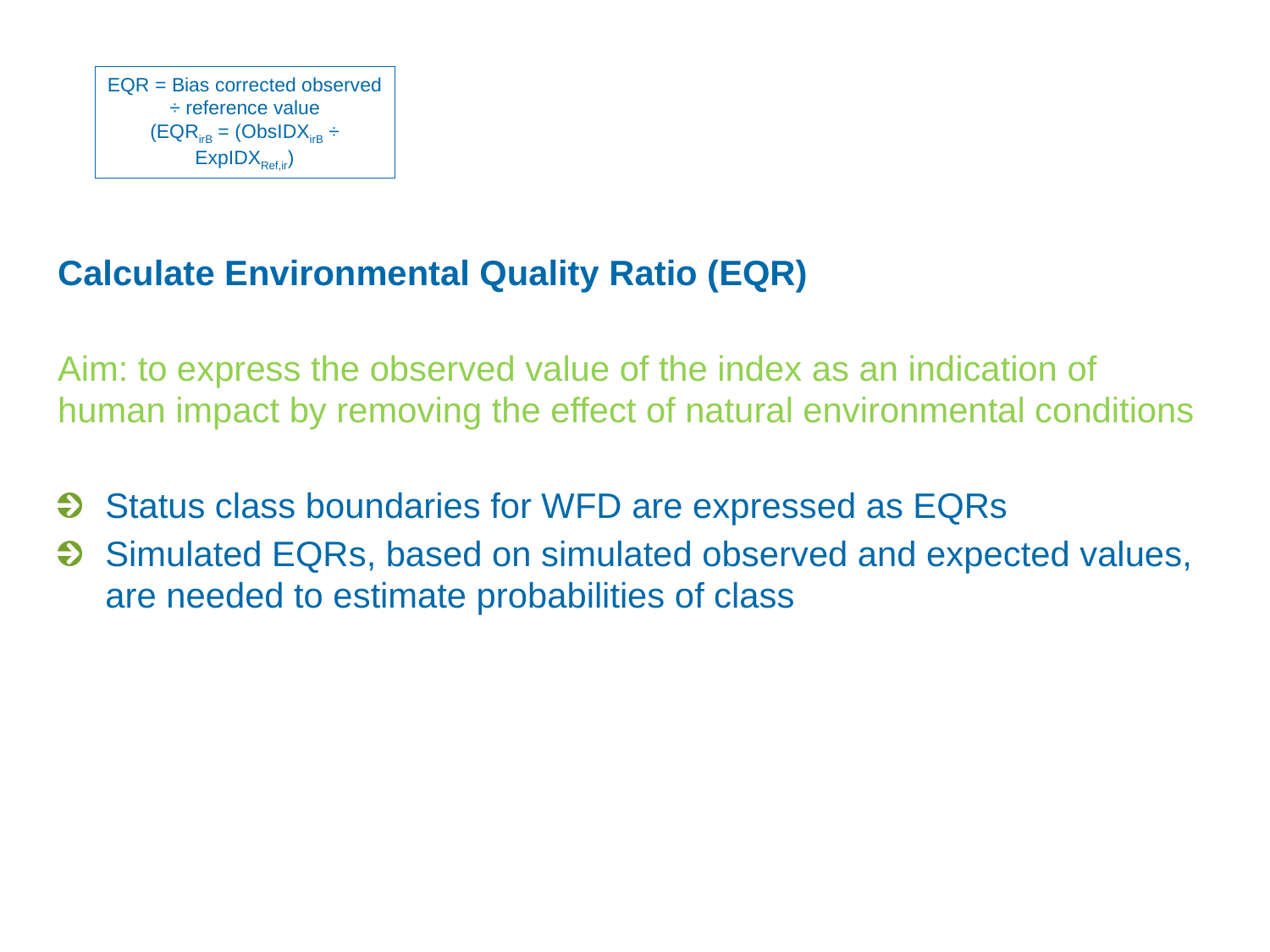

EQR = Bias corrected observed ÷ reference value
(EQRirB = (ObsIDXirB ÷ ExpIDXRef,ir)
Calculate Environmental Quality Ratio (EQR)

Aim: to express the observed value of the index as an indication of human impact by removing the effect of natural environmental conditions

Status class boundaries for WFD are expressed as EQRs
Simulated EQRs, based on simulated observed and expected values, are needed to estimate probabilities of class